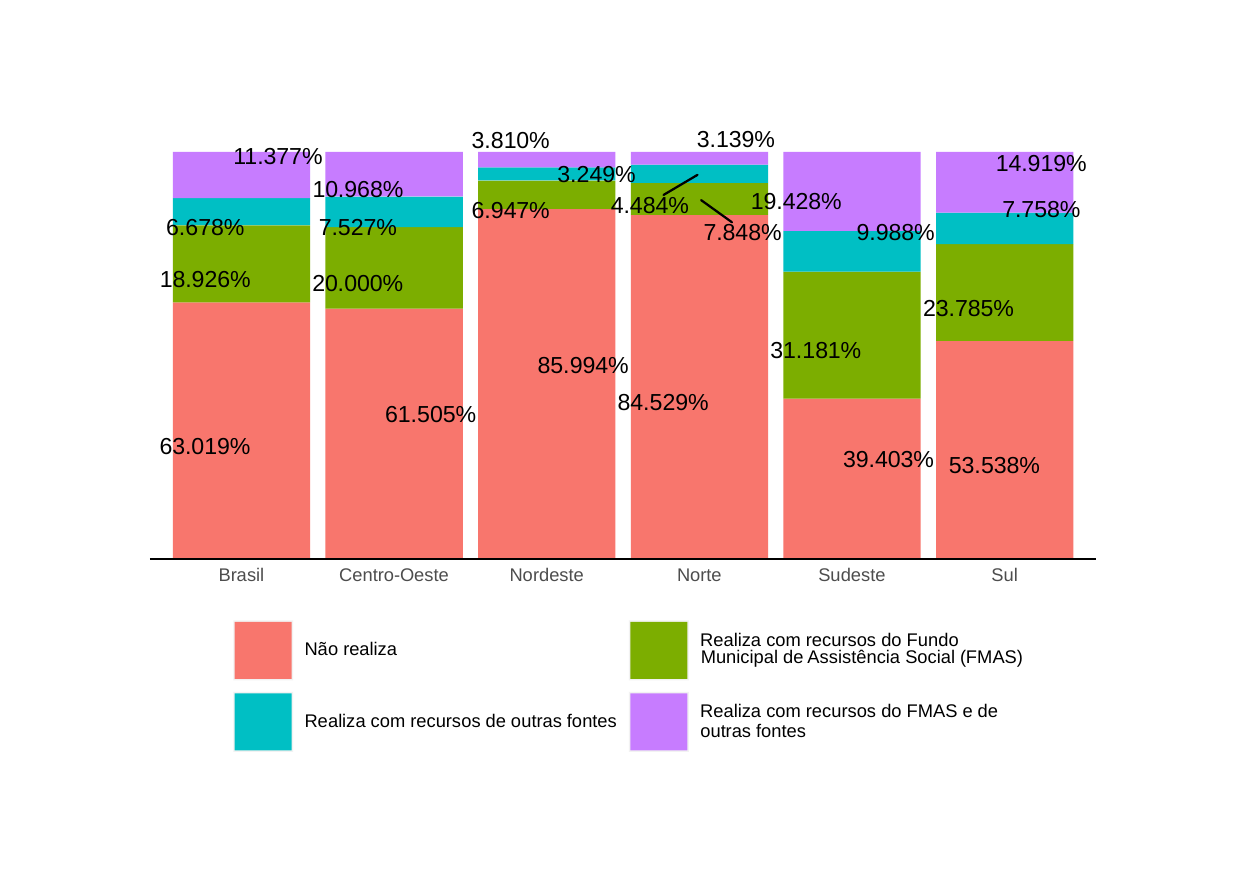

3.139%
3.810%
11.377%

14.919%

3.249%

10.968%

19.428%

4.484%

7.758%

6.947%

6.678%
7.527%
9.988%
7.848%

18.926%
20.000%
23.785%

31.181%

85.994%
84.529%

61.505%
63.019%
39.403%

53.538%

Centro-Oeste
Sudeste
Sul
Brasil
Nordeste
Norte

Realiza com recursos do Fundo
Não realiza
Municipal de Assistência Social (FMAS)

Realiza com recursos do FMAS e de
Realiza com recursos de outras fontes
outras fontes